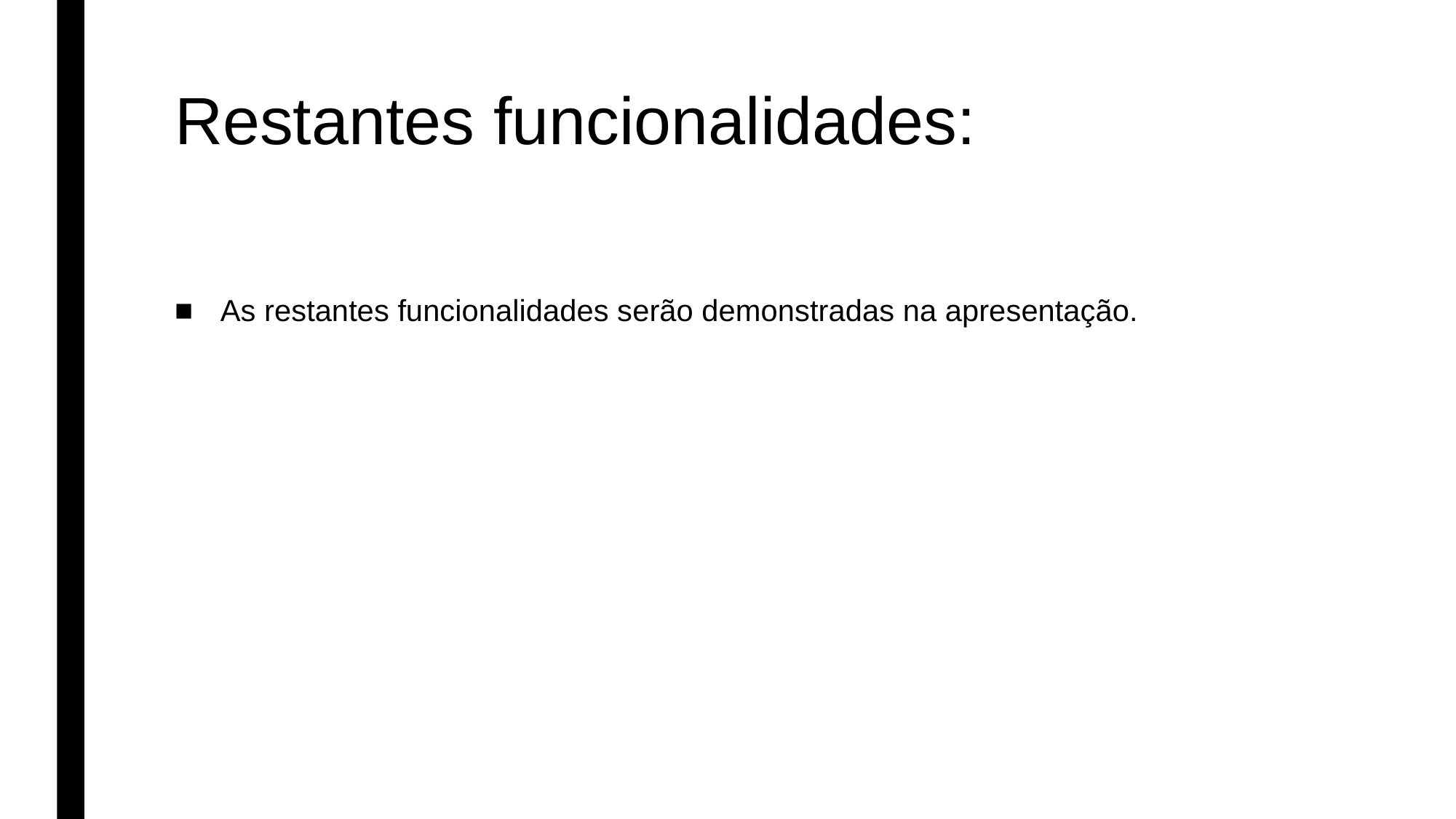

# Restantes funcionalidades:
As restantes funcionalidades serão demonstradas na apresentação.